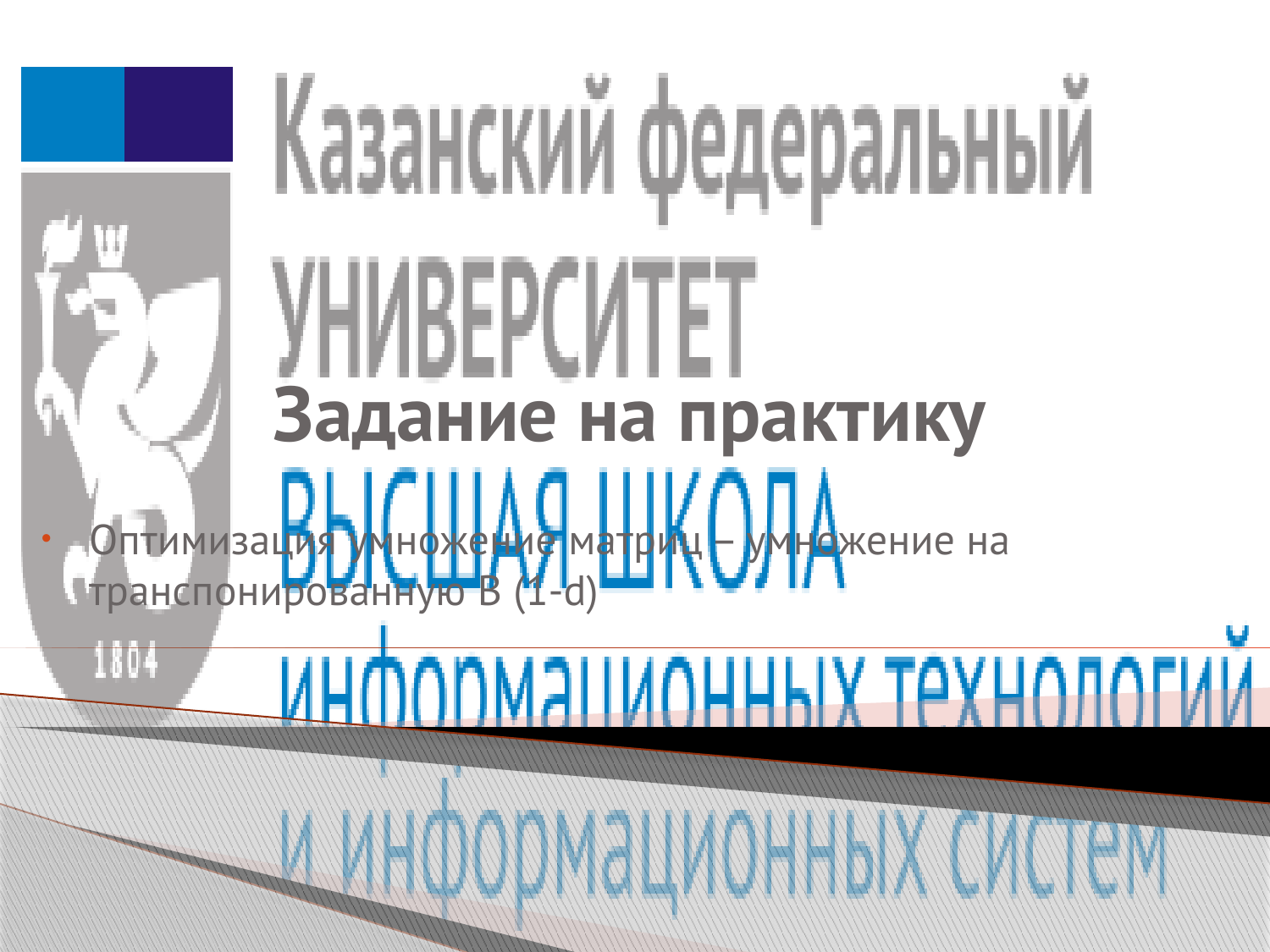

# Задание на практику
Оптимизация умножение матриц – умножение на транспонированную B (1-d)